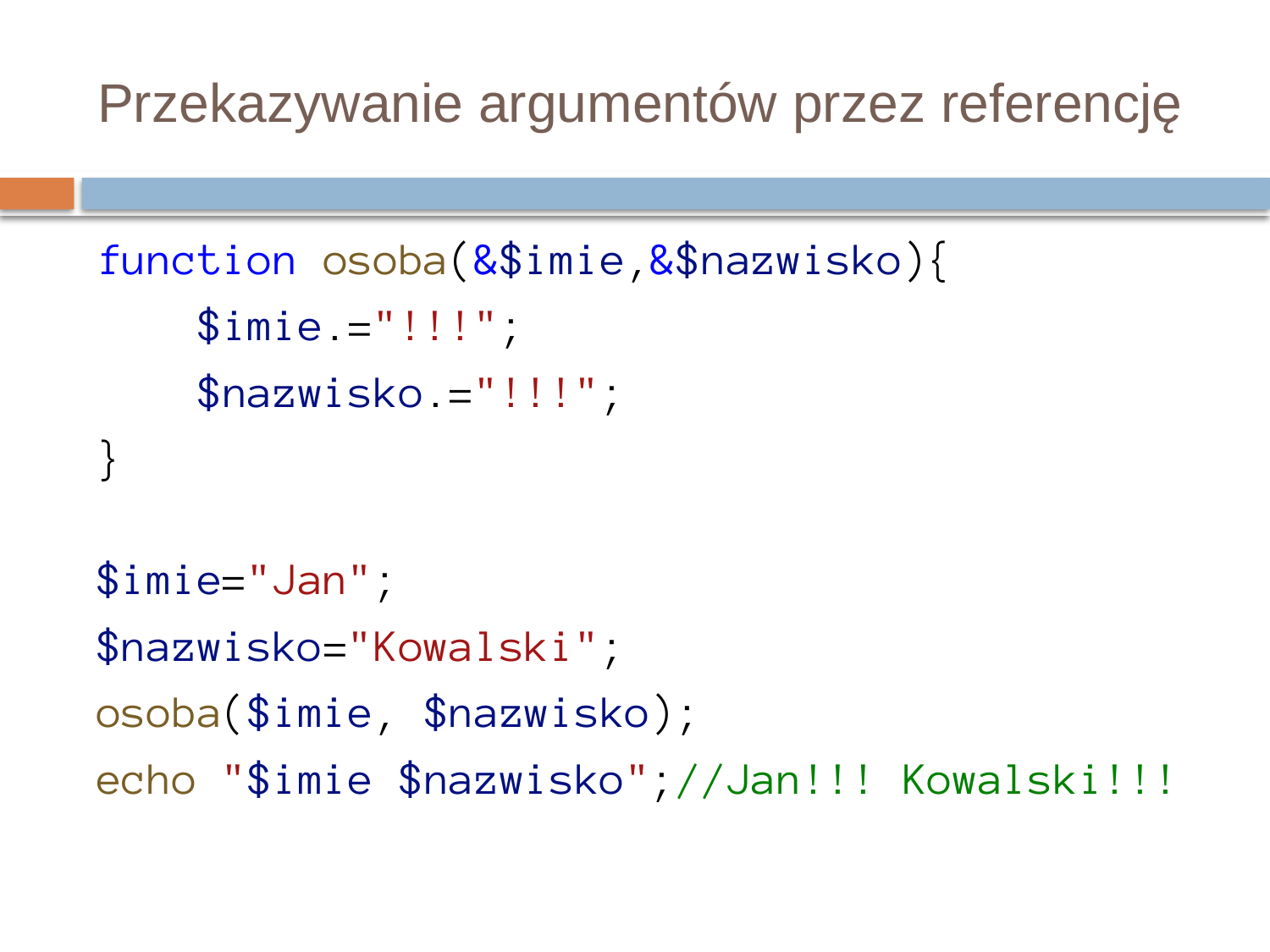

# Przekazywanie argumentów przez referencję
function osoba(&$imie,&$nazwisko){
    $imie.="!!!";
    $nazwisko.="!!!";
}
$imie="Jan";
$nazwisko="Kowalski";
osoba($imie, $nazwisko);
echo "$imie $nazwisko";//Jan!!! Kowalski!!!